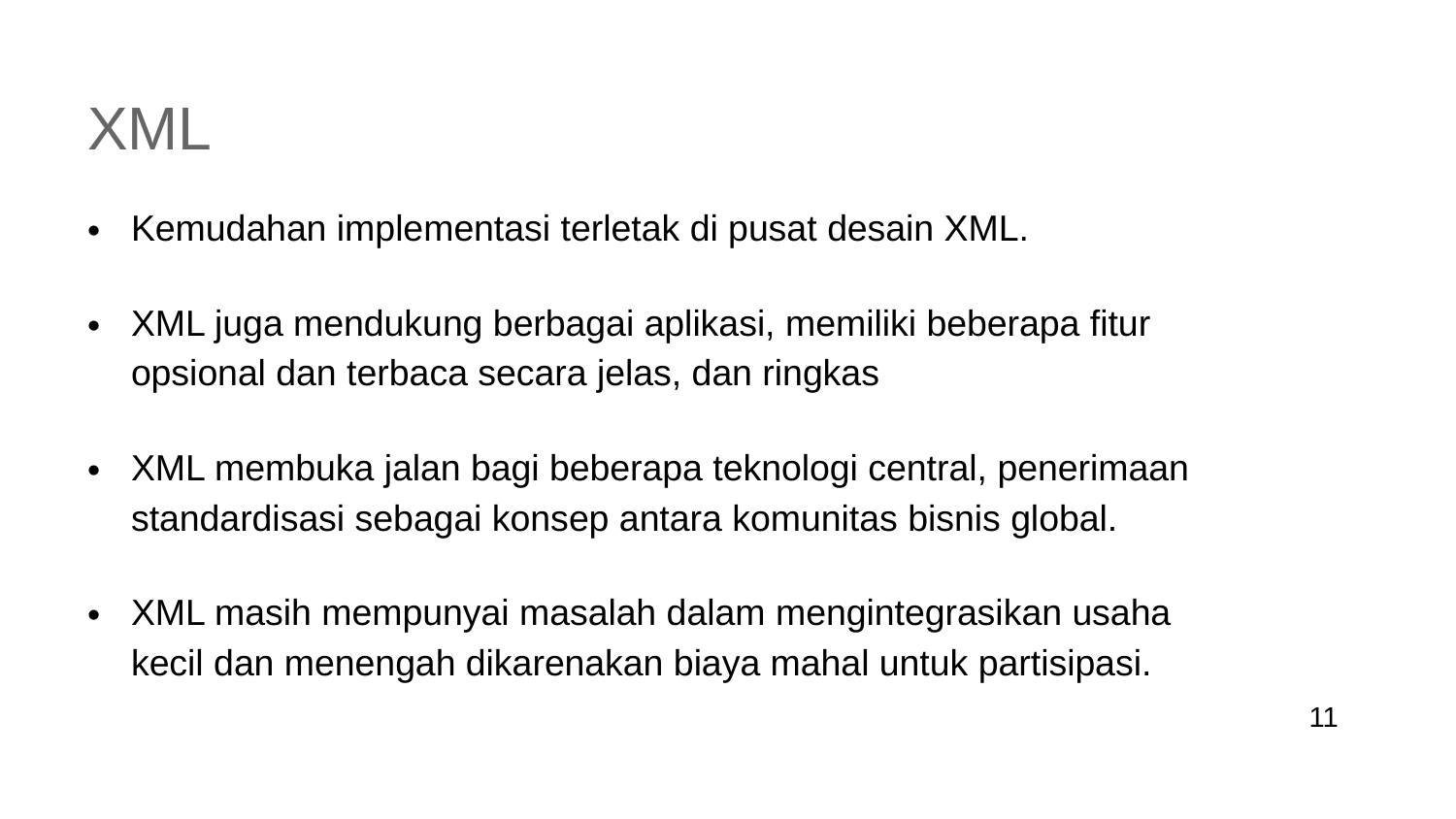

# XML
Kemudahan implementasi terletak di pusat desain XML.
XML juga mendukung berbagai aplikasi, memiliki beberapa fitur opsional dan terbaca secara jelas, dan ringkas
XML membuka jalan bagi beberapa teknologi central, penerimaan standardisasi sebagai konsep antara komunitas bisnis global.
XML masih mempunyai masalah dalam mengintegrasikan usaha kecil dan menengah dikarenakan biaya mahal untuk partisipasi.
11